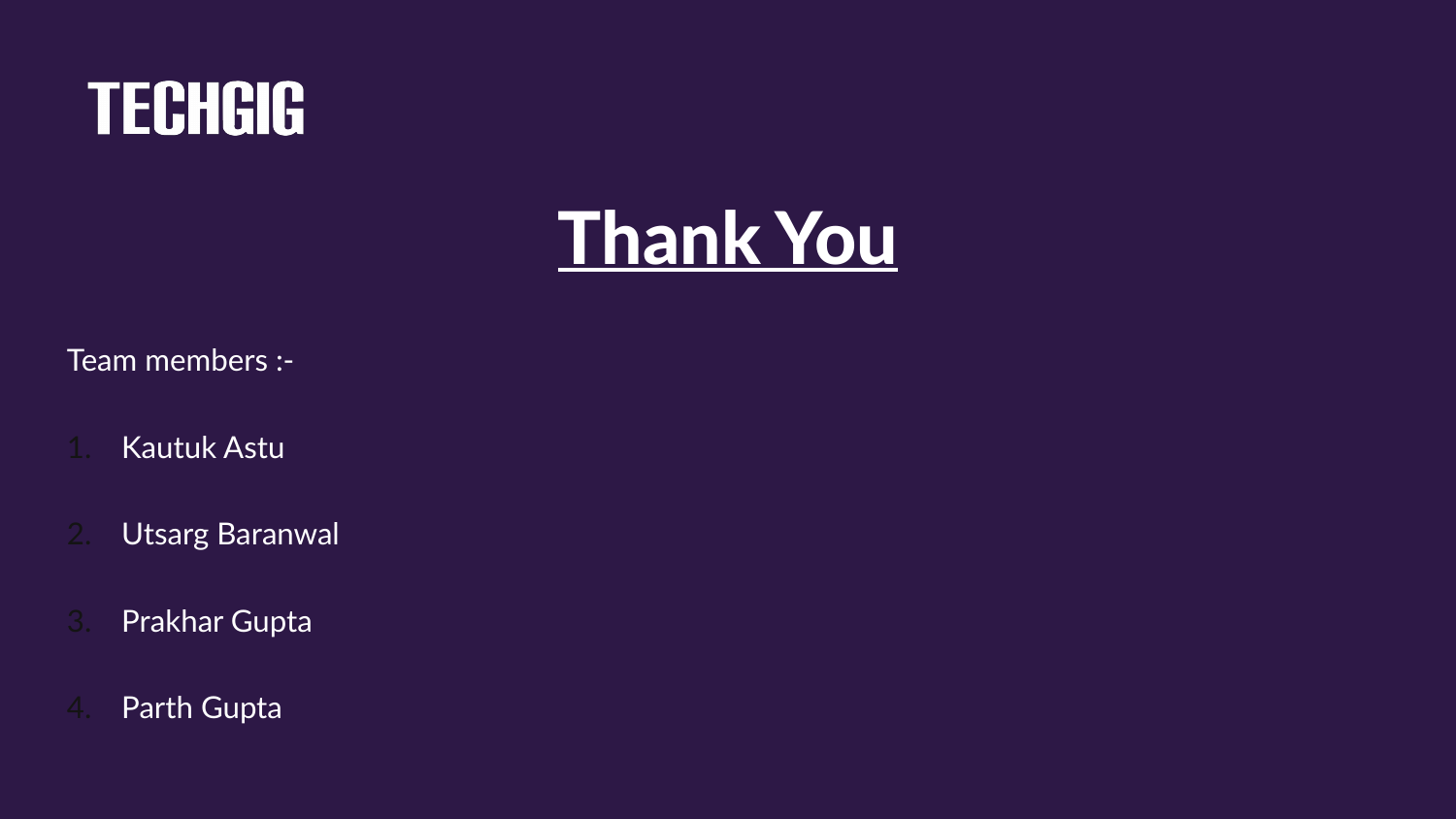

# Thank You
Team members :-
Kautuk Astu
Utsarg Baranwal
Prakhar Gupta
Parth Gupta